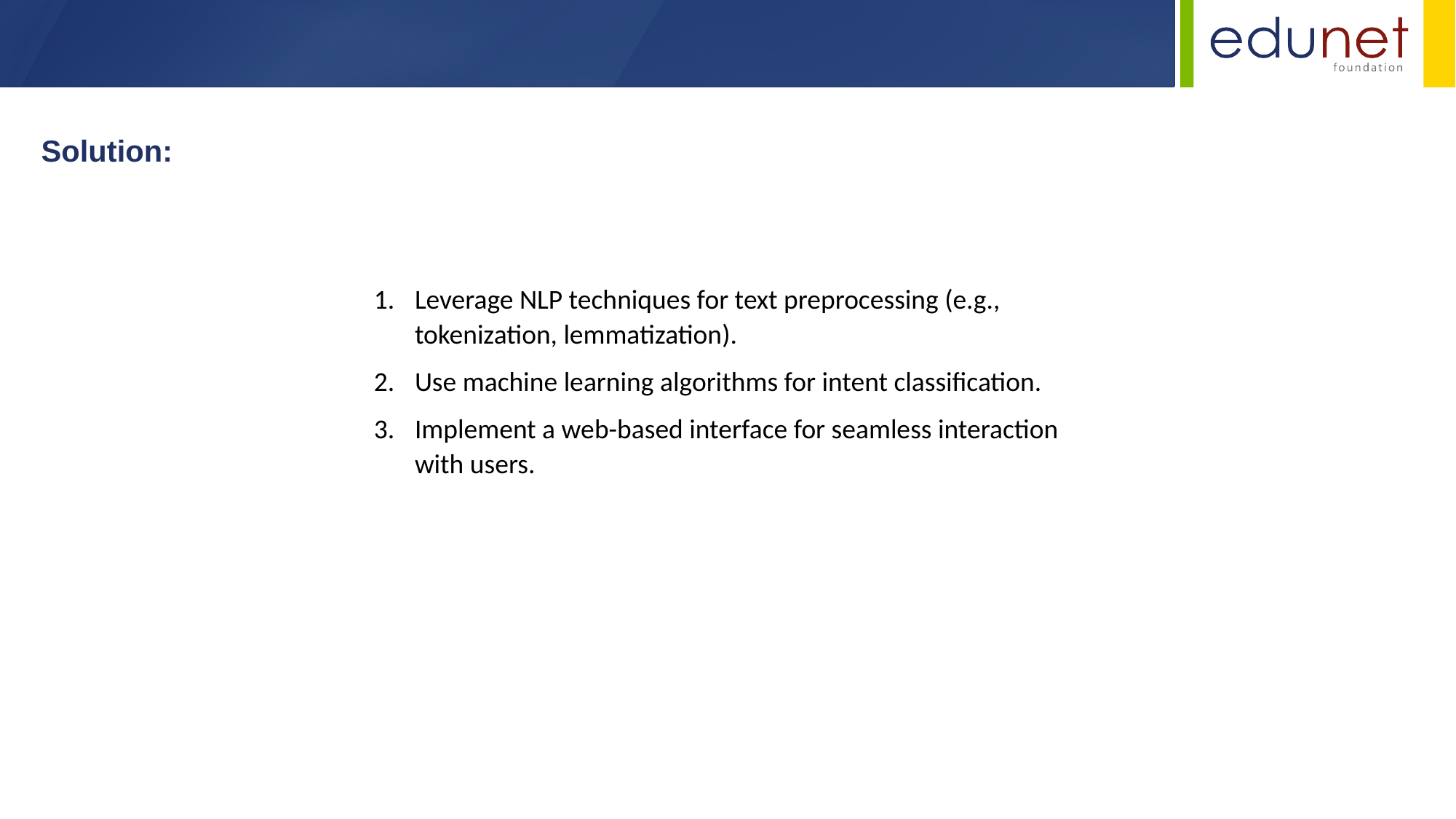

Solution:
Leverage NLP techniques for text preprocessing (e.g., tokenization, lemmatization).
Use machine learning algorithms for intent classification.
Implement a web-based interface for seamless interaction with users.